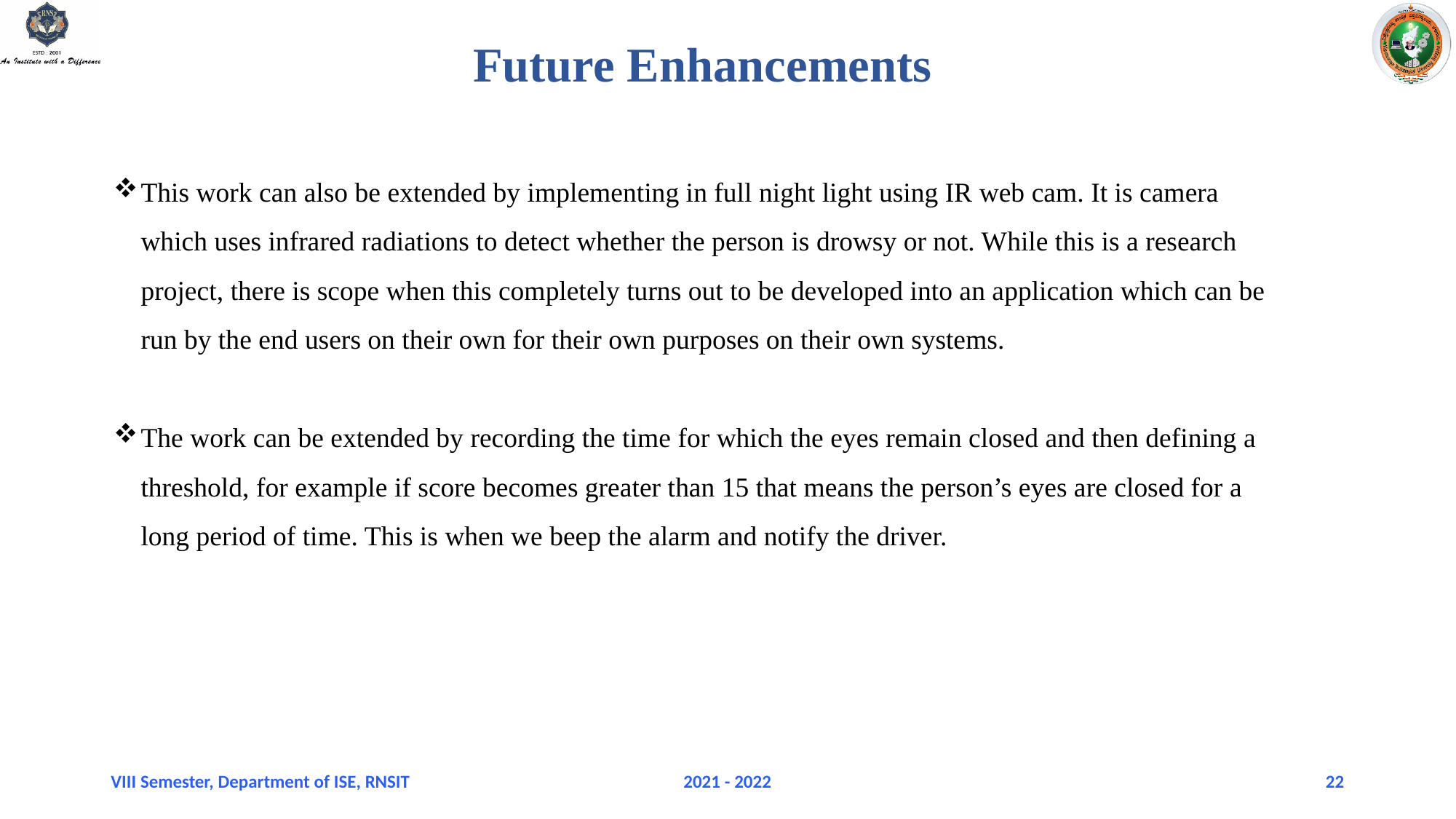

# Future Enhancements
This work can also be extended by implementing in full night light using IR web cam. It is camera which uses infrared radiations to detect whether the person is drowsy or not. While this is a research project, there is scope when this completely turns out to be developed into an application which can be run by the end users on their own for their own purposes on their own systems.

The work can be extended by recording the time for which the eyes remain closed and then defining a threshold, for example if score becomes greater than 15 that means the person’s eyes are closed for a long period of time. This is when we beep the alarm and notify the driver.

VIII Semester, Department of ISE, RNSIT
2021 - 2022
22